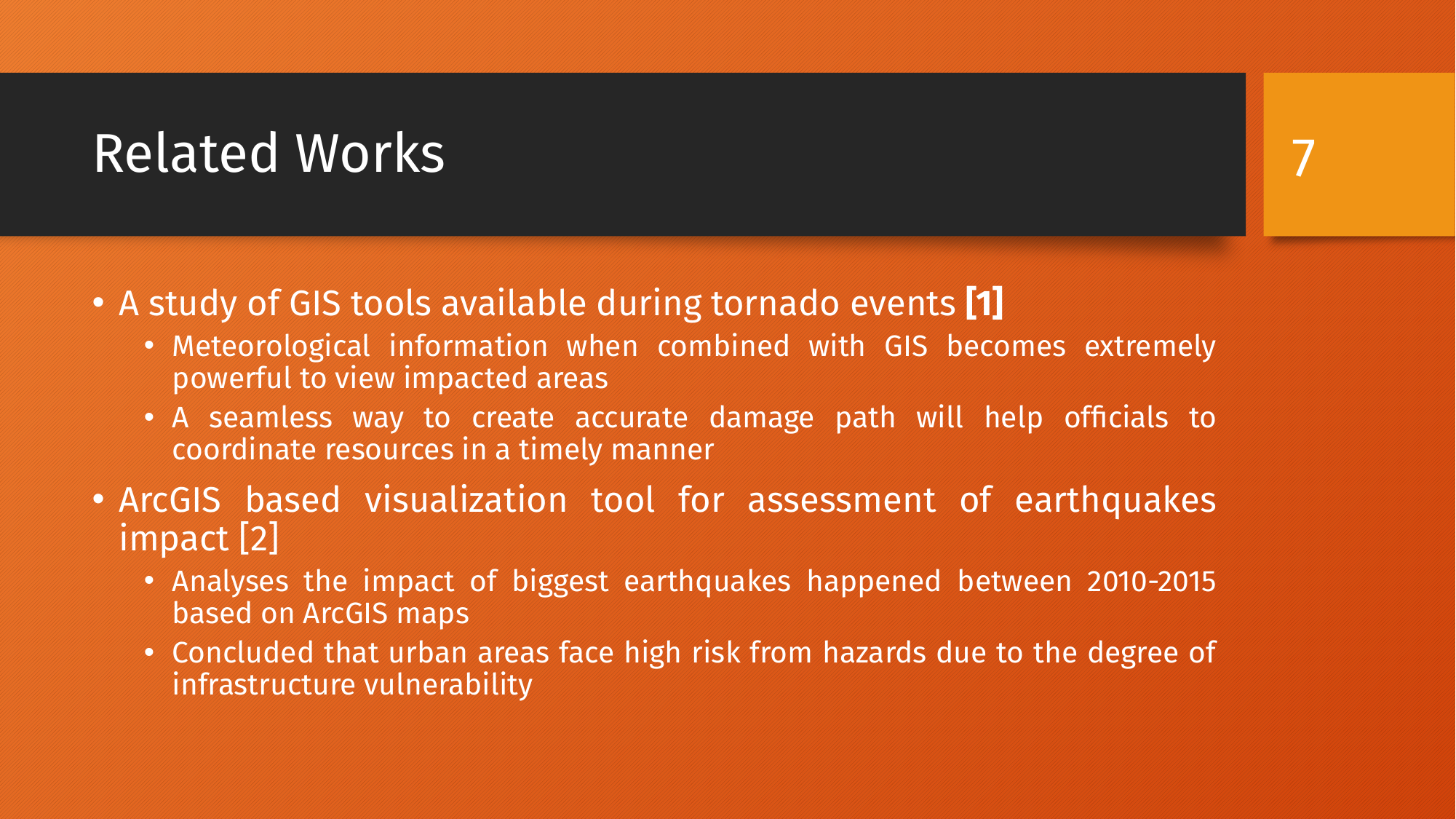

7
# Related Works
A study of GIS tools available during tornado events [1]
Meteorological information when combined with GIS becomes extremely powerful to view impacted areas
A seamless way to create accurate damage path will help officials to coordinate resources in a timely manner
ArcGIS based visualization tool for assessment of earthquakes impact [2]
Analyses the impact of biggest earthquakes happened between 2010-2015 based on ArcGIS maps
Concluded that urban areas face high risk from hazards due to the degree of infrastructure vulnerability